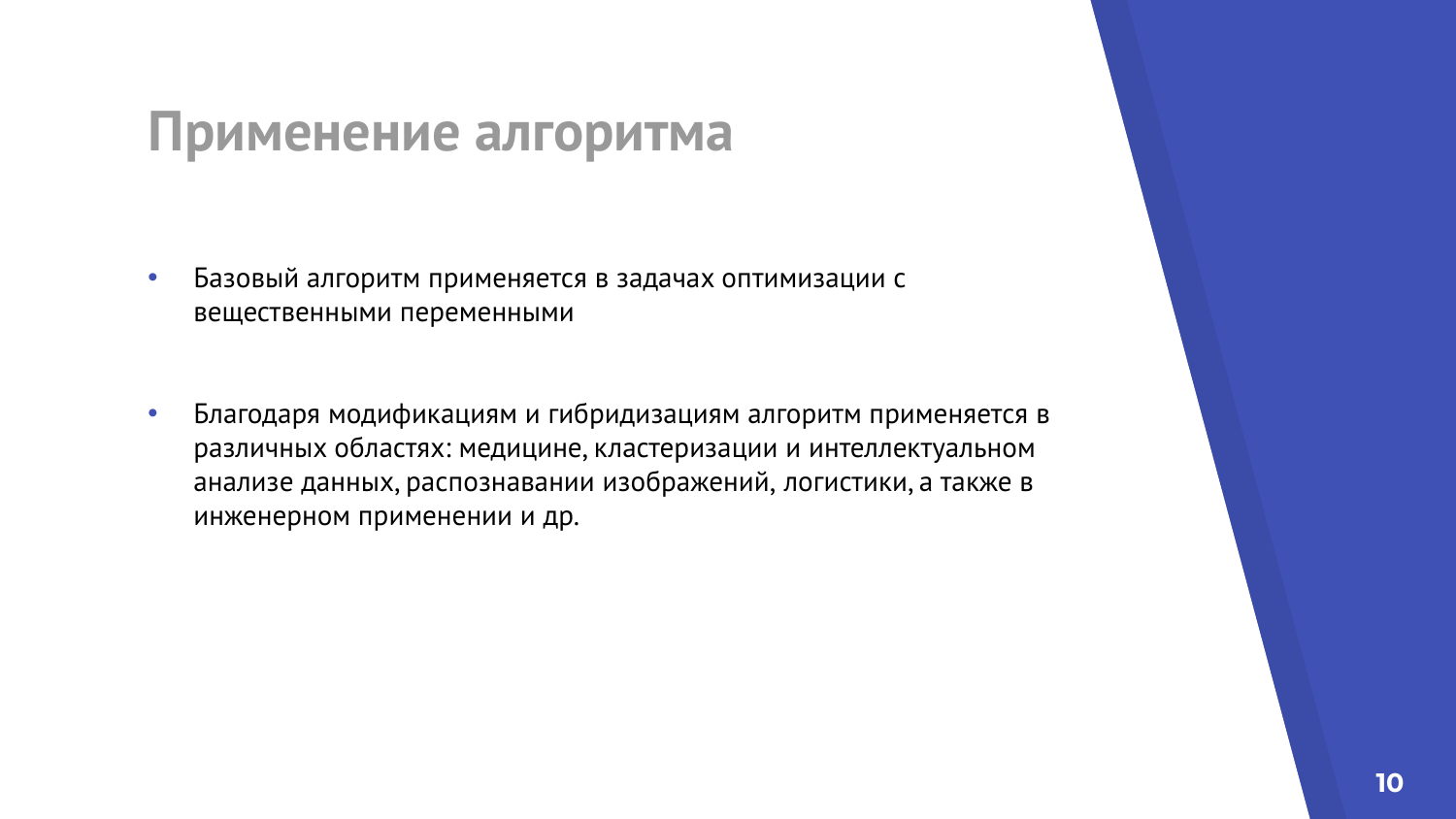

# Применение алгоритма

Базовый алгоритм применяется в задачах оптимизации с вещественными переменными

Благодаря модификациям и гибридизациям алгоритм применяется в различных областях: медицине, кластеризации и интеллектуальном анализе данных, распознавании изображений, логистики, а также в инженерном применении и др.
10